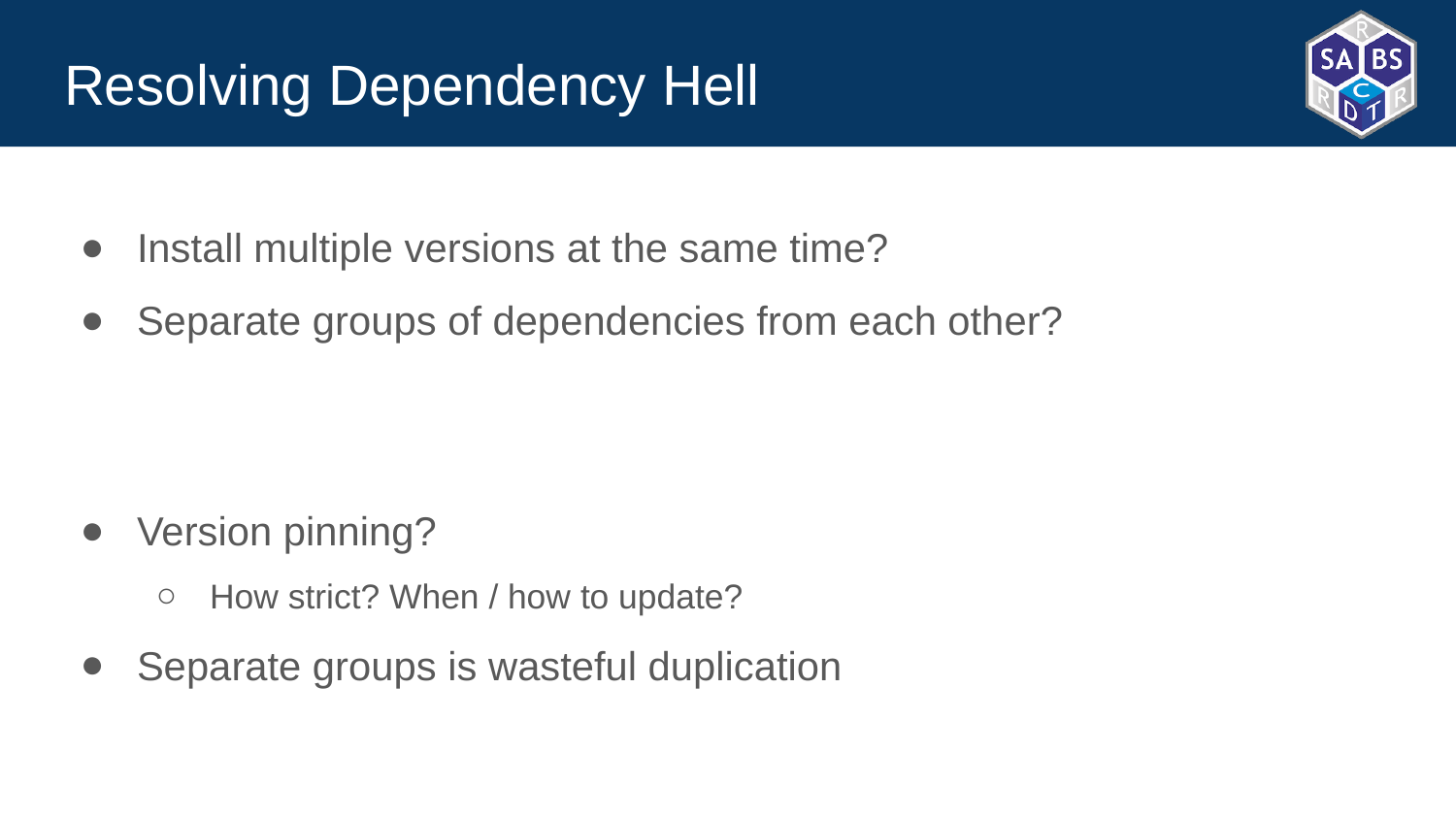

# Resolving Dependency Hell
Install multiple versions at the same time?
Separate groups of dependencies from each other?

Version pinning?
How strict? When / how to update?
Separate groups is wasteful duplication